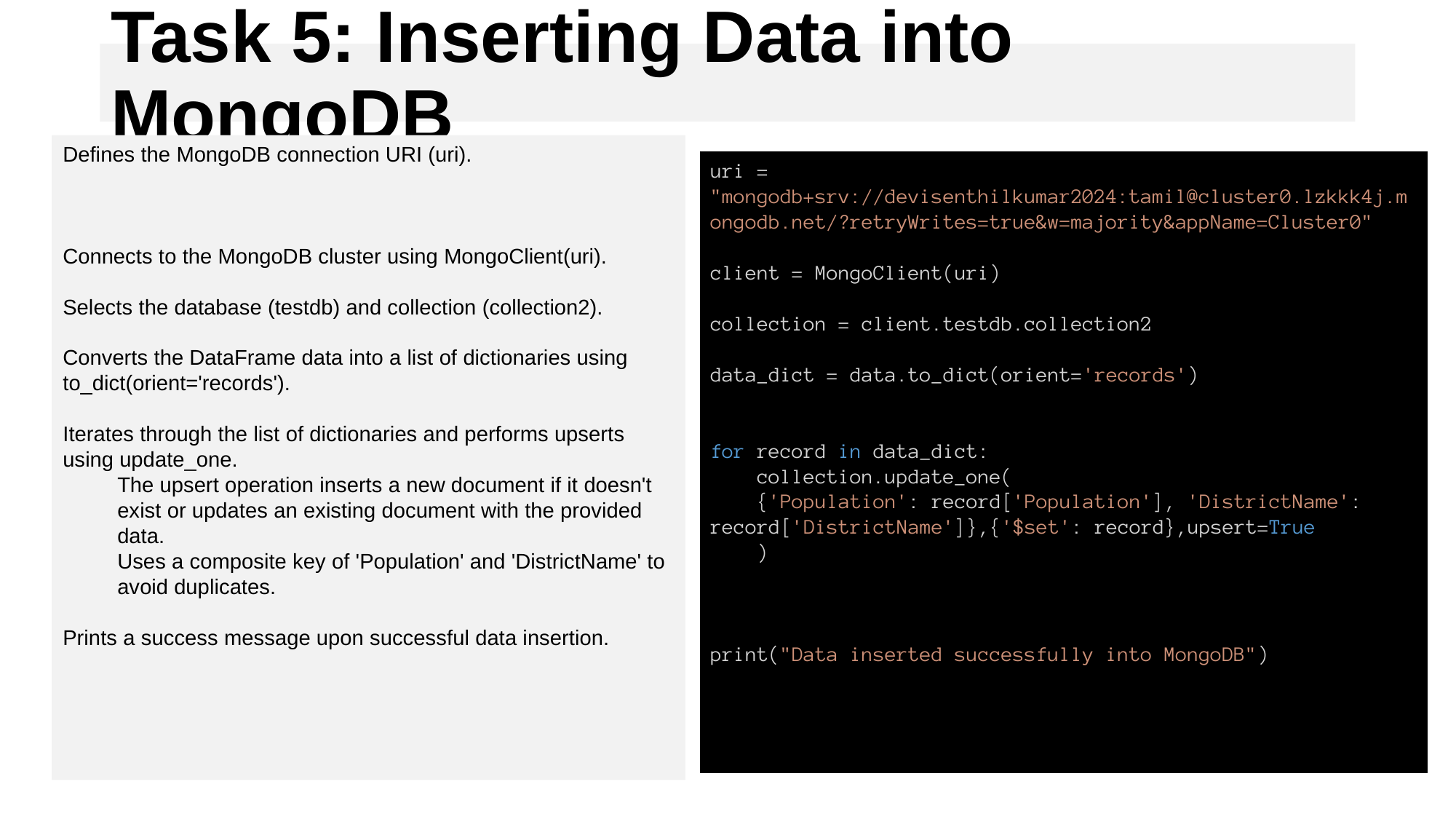

# Task 5: Inserting Data into MongoDB
Defines the MongoDB connection URI (uri).

Connects to the MongoDB cluster using MongoClient(uri).

Selects the database (testdb) and collection (collection2).

Converts the DataFrame data into a list of dictionaries using to_dict(orient='records').

Iterates through the list of dictionaries and performs upserts using update_one.
The upsert operation inserts a new document if it doesn't exist or updates an existing document with the provided data.
Uses a composite key of 'Population' and 'DistrictName' to avoid duplicates.

Prints a success message upon successful data insertion.

uri = "mongodb+srv://devisenthilkumar2024:tamil@cluster0.lzkkk4j.mongodb.net/?retryWrites=true&w=majority&appName=Cluster0"

client = MongoClient(uri)

collection = client.testdb.collection2

data_dict = data.to_dict(orient='records')

for record in data_dict:
    collection.update_one(
    {'Population': record['Population'], 'DistrictName': record['DistrictName']},{'$set': record},upsert=True
    )

print("Data inserted successfully into MongoDB")